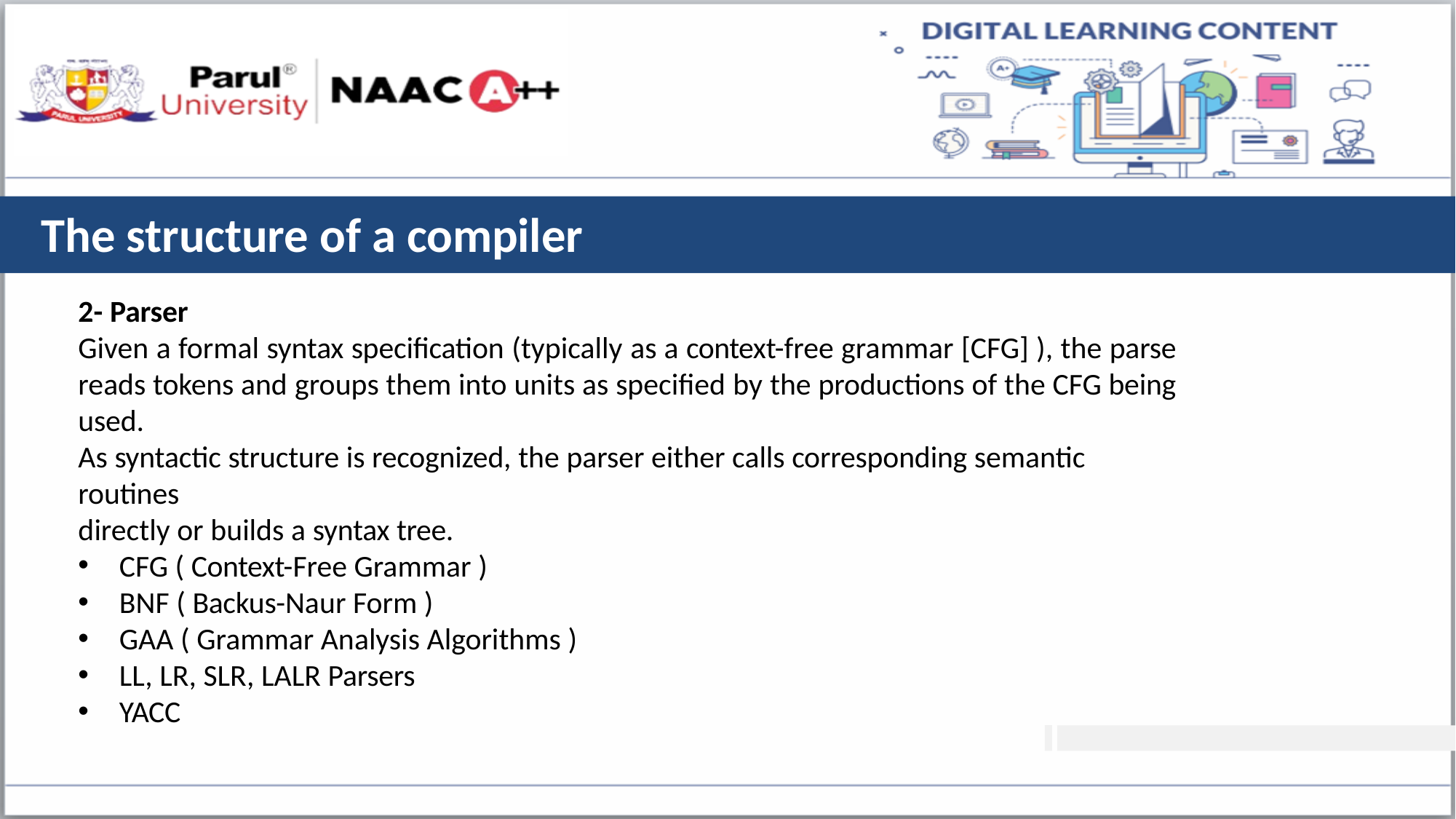

# The structure of a compiler

2- Parser
Given a formal syntax specification (typically as a context-free grammar [CFG] ), the parse reads tokens and groups them into units as specified by the productions of the CFG being used.
As syntactic structure is recognized, the parser either calls corresponding semantic routines
directly or builds a syntax tree.
CFG ( Context-Free Grammar )
BNF ( Backus-Naur Form )
GAA ( Grammar Analysis Algorithms )
LL, LR, SLR, LALR Parsers
YACC